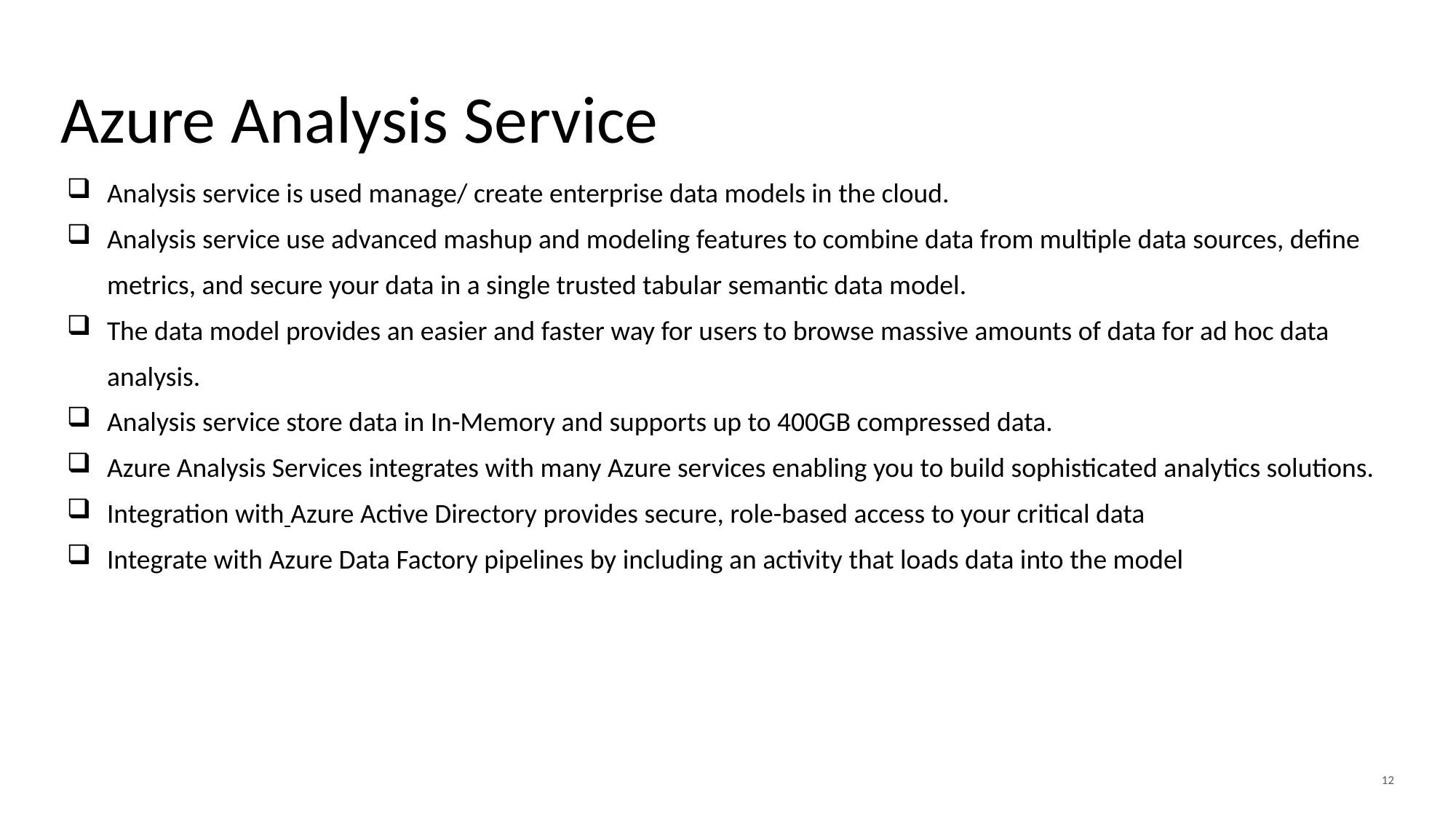

# Azure Analysis Service
Analysis service is used manage/ create enterprise data models in the cloud.
Analysis service use advanced mashup and modeling features to combine data from multiple data sources, define metrics, and secure your data in a single trusted tabular semantic data model.
The data model provides an easier and faster way for users to browse massive amounts of data for ad hoc data analysis.
Analysis service store data in In-Memory and supports up to 400GB compressed data.
Azure Analysis Services integrates with many Azure services enabling you to build sophisticated analytics solutions.
Integration with Azure Active Directory provides secure, role-based access to your critical data
Integrate with Azure Data Factory pipelines by including an activity that loads data into the model

12